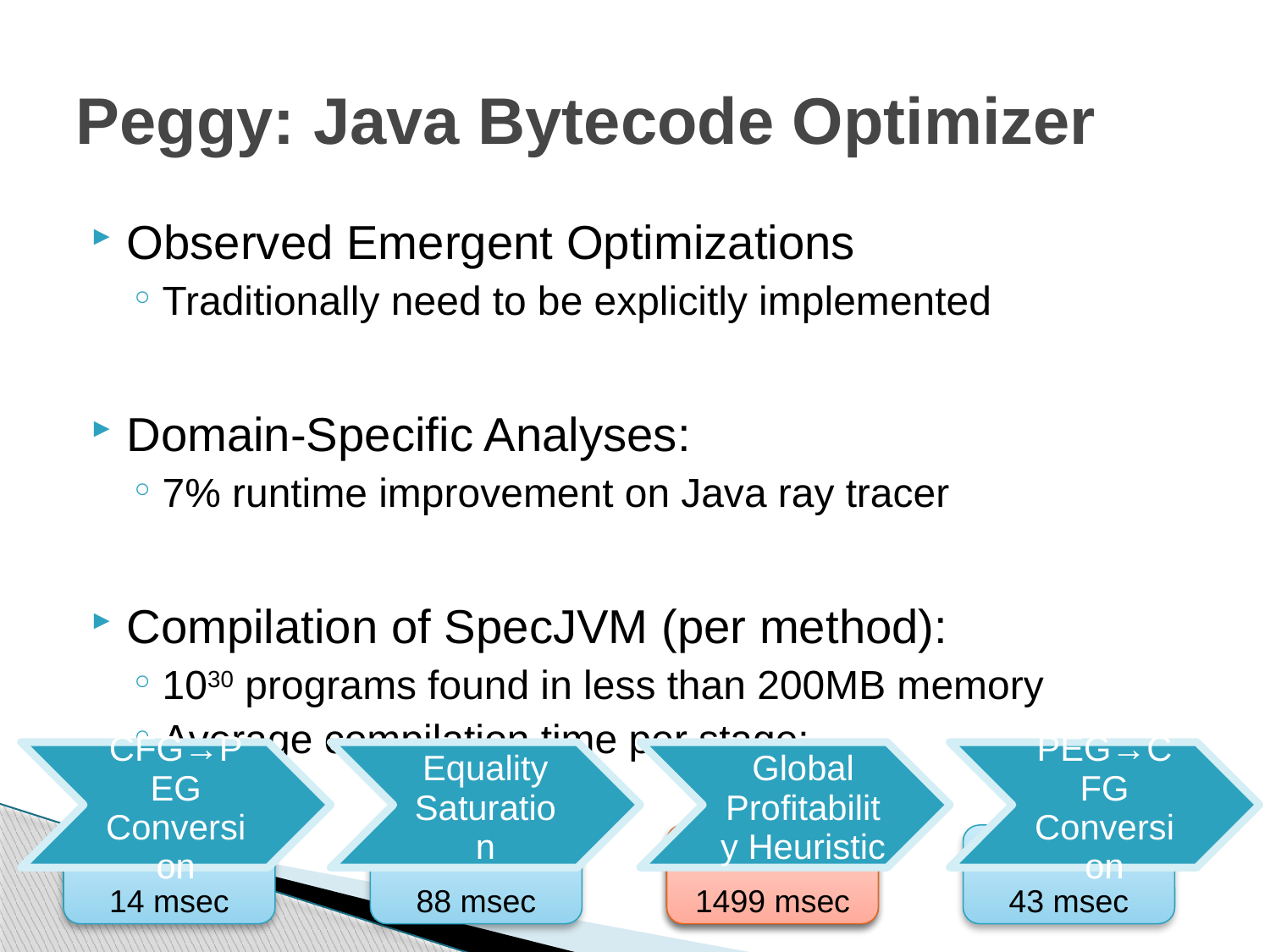

# Peggy: Java Bytecode Optimizer
Observed Emergent Optimizations
Traditionally need to be explicitly implemented

Domain-Specific Analyses:
7% runtime improvement on Java ray tracer

Compilation of SpecJVM (per method):
1030 programs found in less than 200MB memory
Average compilation time per stage:

Equality Saturation
Global Profitability Heuristic
Equality Saturation
Global Profitability Heuristic
14 msec
88 msec
1499 msec
1499 msec
43 msec